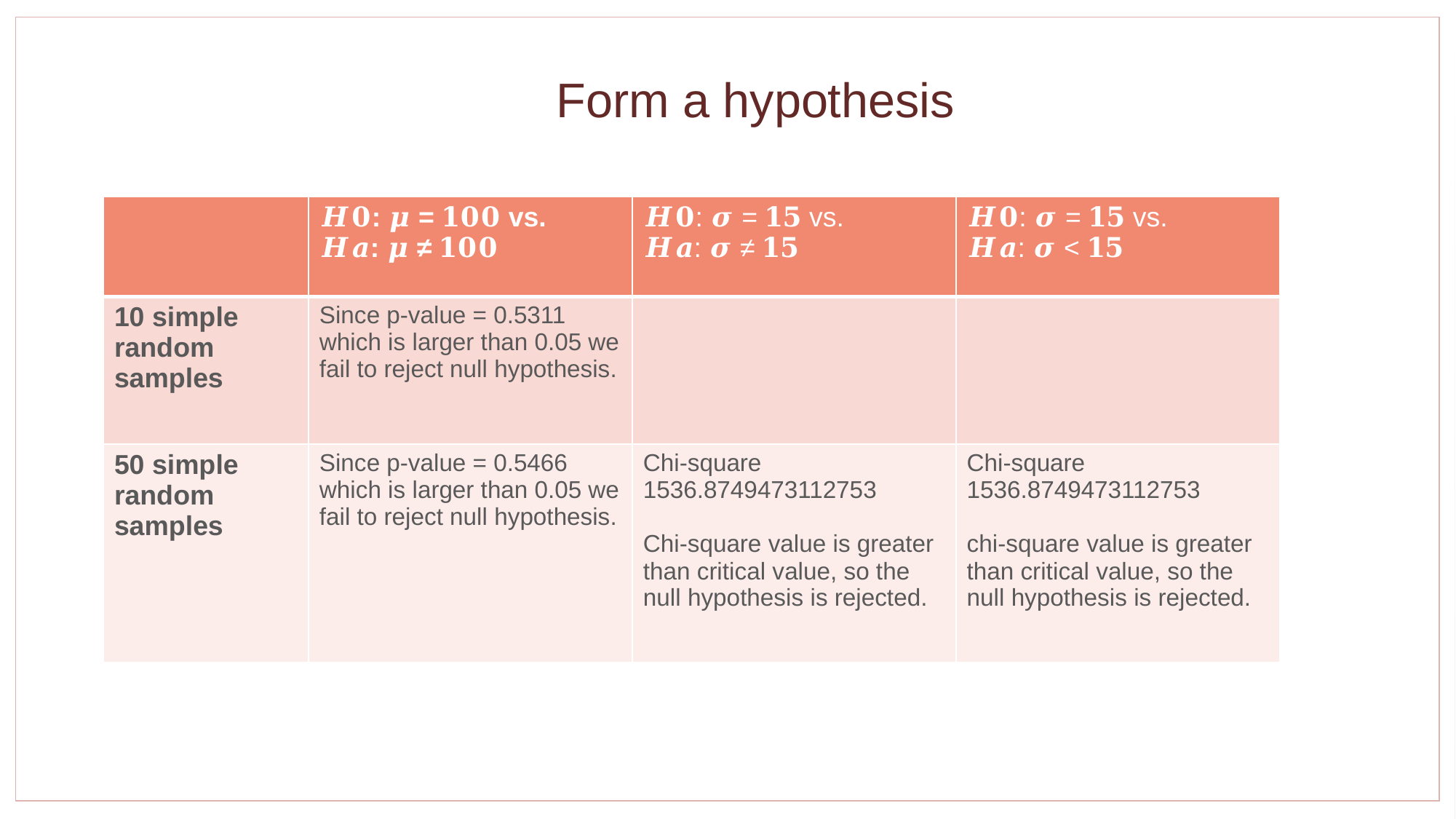

Form a hypothesis
|  | 𝑯𝟎: 𝝁 = 𝟏𝟎𝟎 vs. 𝑯𝒂: 𝝁 ≠ 𝟏𝟎𝟎 | 𝑯𝟎: 𝝈 = 𝟏𝟓 vs. 𝑯𝒂: 𝝈 ≠ 𝟏𝟓 | 𝑯𝟎: 𝝈 = 𝟏𝟓 vs. 𝑯𝒂: 𝝈 < 𝟏𝟓 |
| --- | --- | --- | --- |
| 10 simple random samples | Since p-value = 0.5311 which is larger than 0.05 we fail to reject null hypothesis. |  |  |
| 50 simple random samples | Since p-value = 0.5466 which is larger than 0.05 we fail to reject null hypothesis. | Chi-square 1536.8749473112753 Chi-square value is greater than critical value, so the null hypothesis is rejected. | Chi-square 1536.8749473112753 chi-square value is greater than critical value, so the null hypothesis is rejected. |